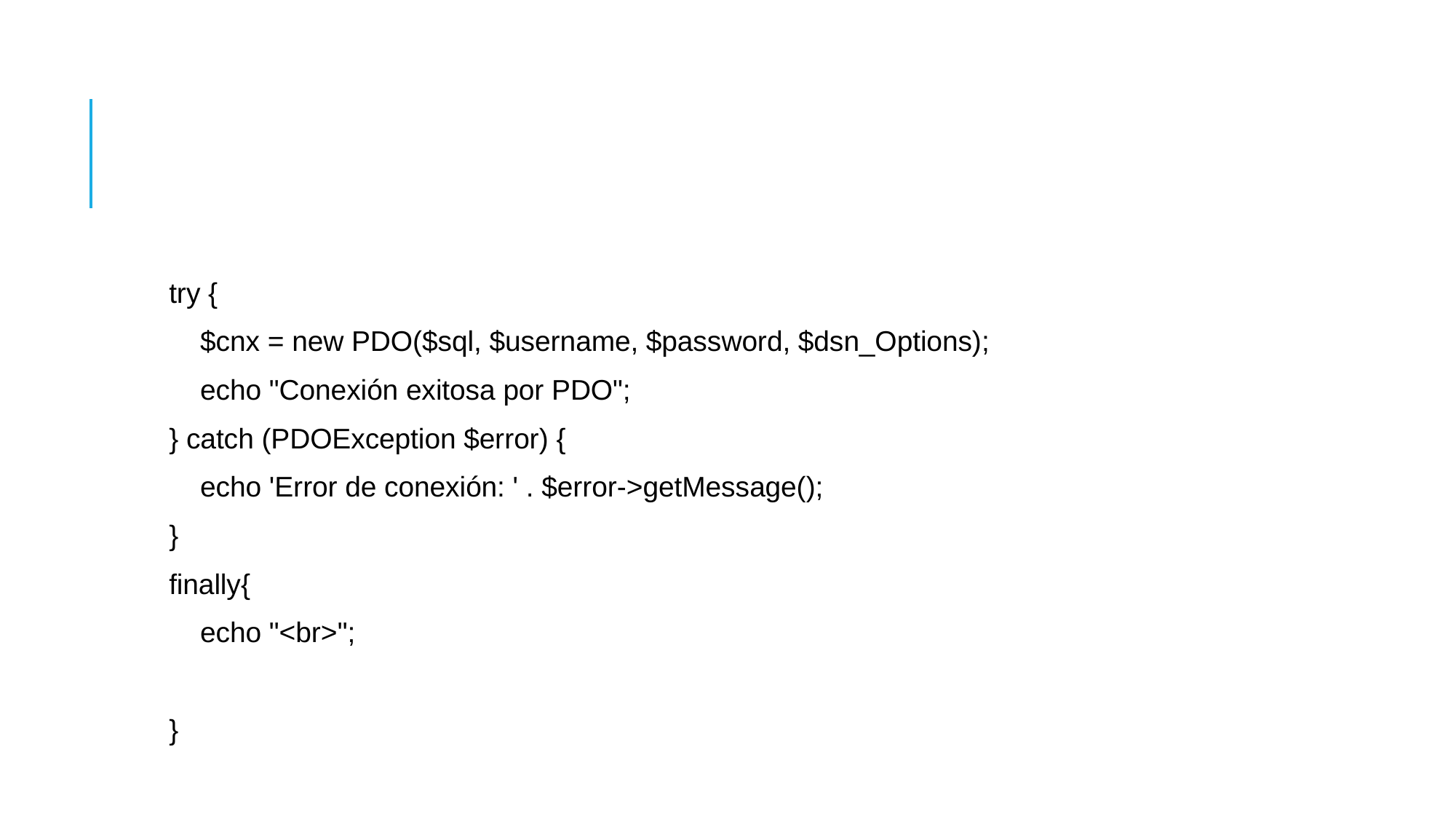

try {
        $cnx = new PDO($sql, $username, $password, $dsn_Options);
        echo "Conexión exitosa por PDO";
    } catch (PDOException $error) {
        echo 'Error de conexión: ' . $error->getMessage();
    }
    finally{
        echo "<br>";

    }